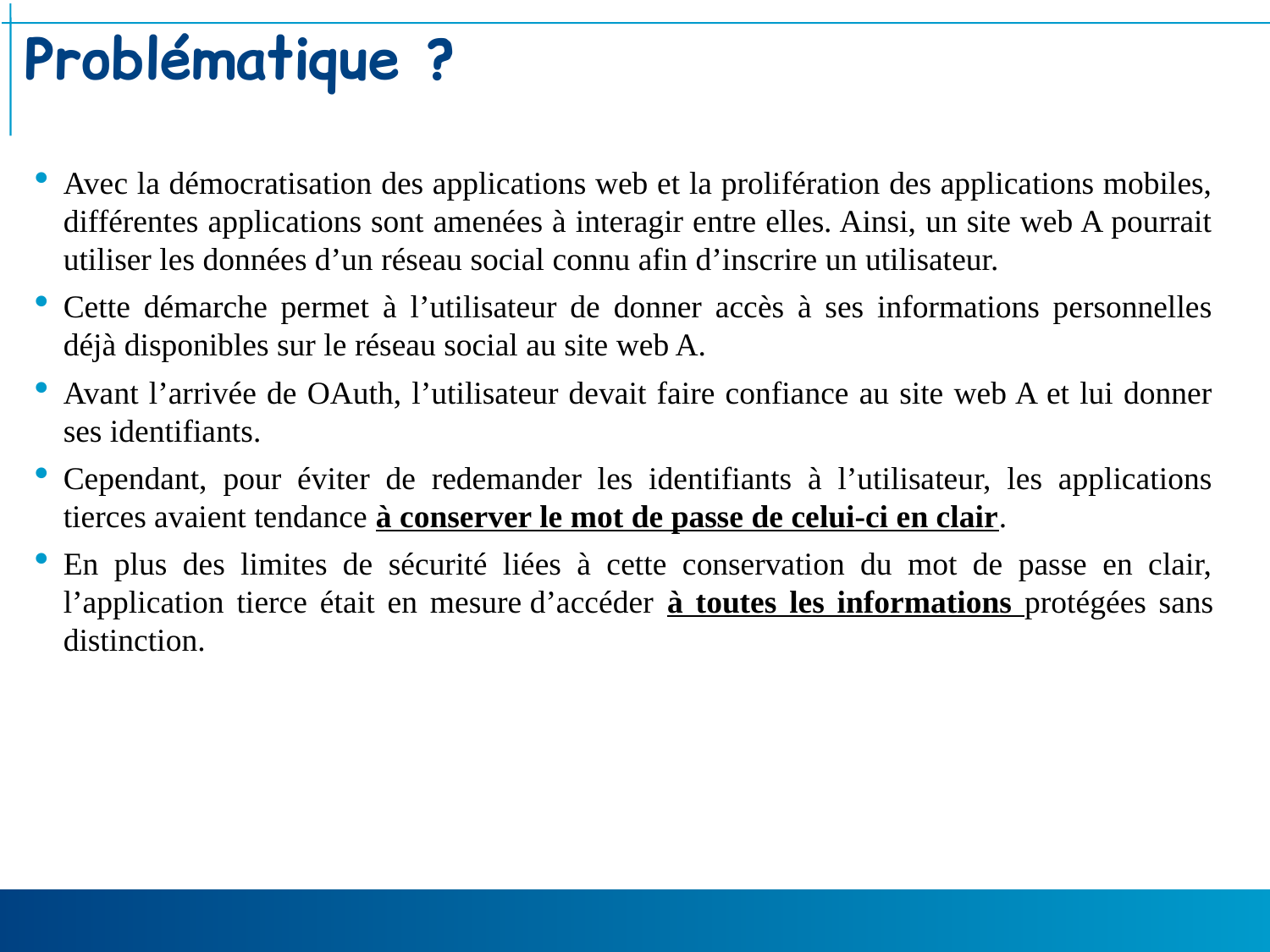

# Problématique ?
Avec la démocratisation des applications web et la prolifération des applications mobiles, différentes applications sont amenées à interagir entre elles. Ainsi, un site web A pourrait utiliser les données d’un réseau social connu afin d’inscrire un utilisateur.
Cette démarche permet à l’utilisateur de donner accès à ses informations personnelles déjà disponibles sur le réseau social au site web A.
Avant l’arrivée de OAuth, l’utilisateur devait faire confiance au site web A et lui donner ses identifiants.
Cependant, pour éviter de redemander les identifiants à l’utilisateur, les applications tierces avaient tendance à conserver le mot de passe de celui-ci en clair.
En plus des limites de sécurité liées à cette conservation du mot de passe en clair, l’application tierce était en mesure d’accéder à toutes les informations protégées sans distinction.